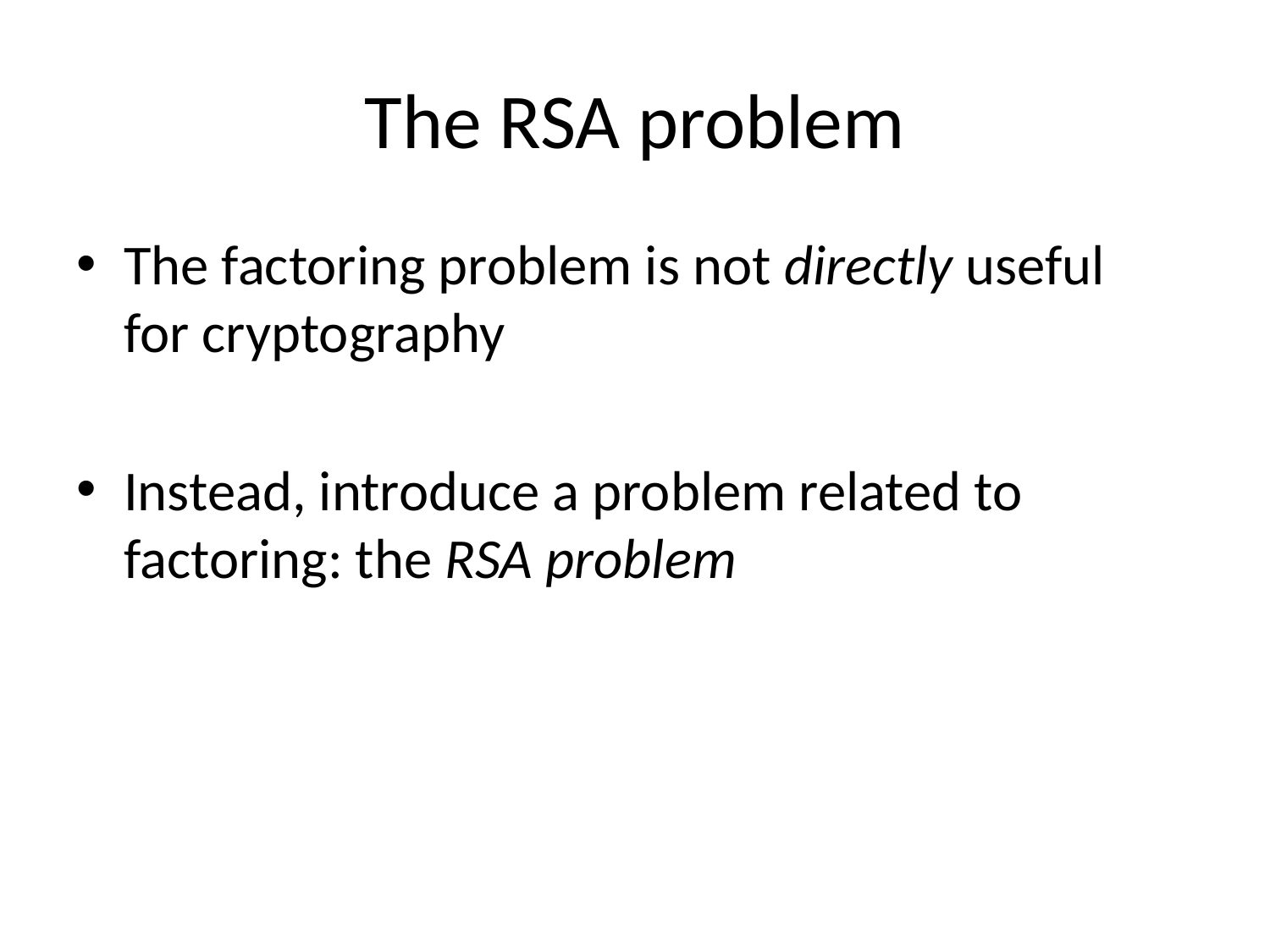

# The RSA problem
The factoring problem is not directly useful
for cryptography

Instead, introduce a problem related to factoring: the RSA problem